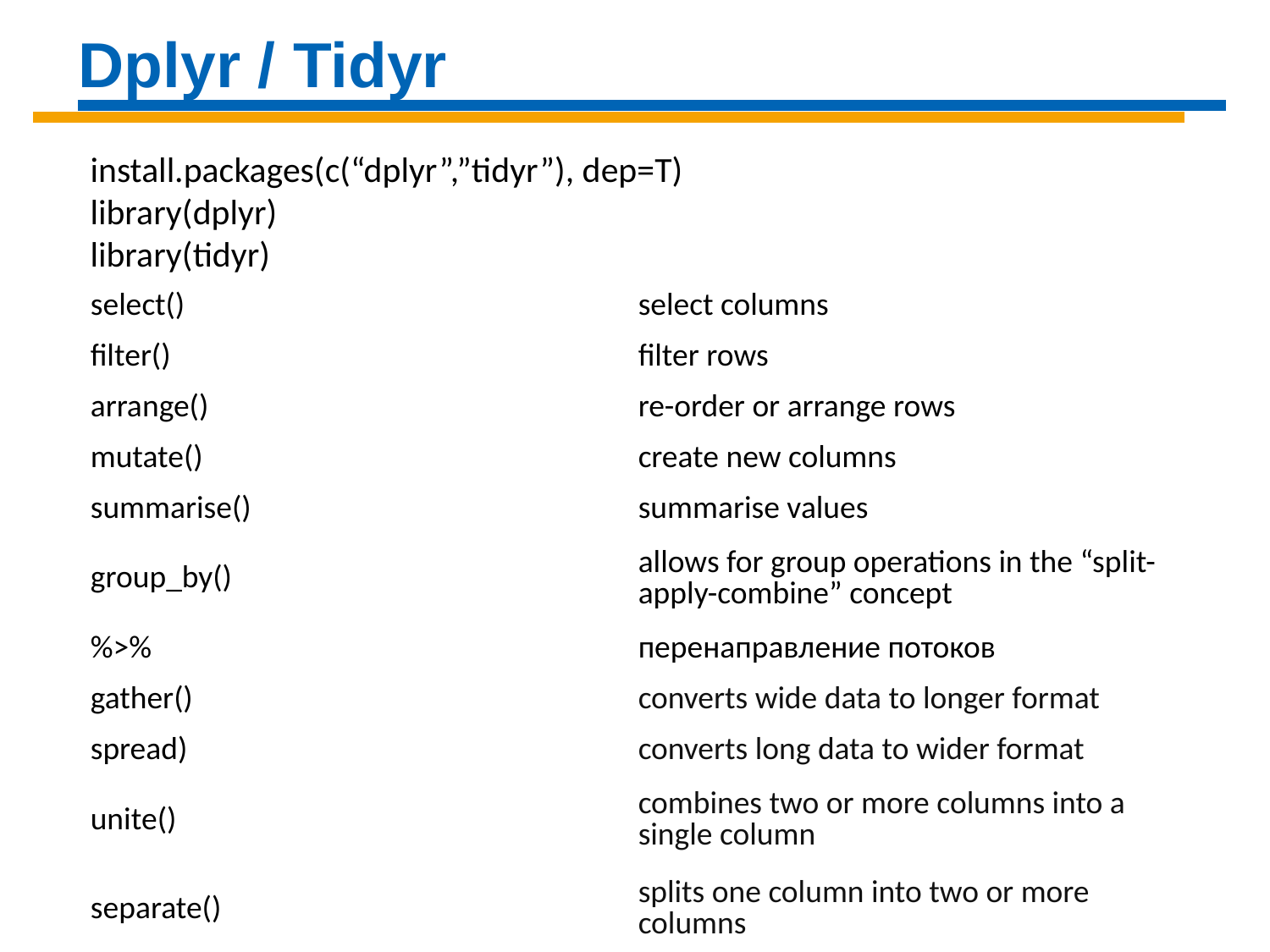

Dplyr / Tidyr
install.packages(c(“dplyr”,”tidyr”), dep=T)
library(dplyr)
library(tidyr)

| select() | select columns |
| --- | --- |
| filter() | filter rows |
| arrange() | re-order or arrange rows |
| mutate() | create new columns |
| summarise() | summarise values |
| group\_by() | allows for group operations in the “split-apply-combine” concept |
| %>% | перенаправление потоков |
| gather() | converts wide data to longer format |
| spread) | converts long data to wider format |
| unite() | combines two or more columns into a single column |
| separate() | splits one column into two or more columns |